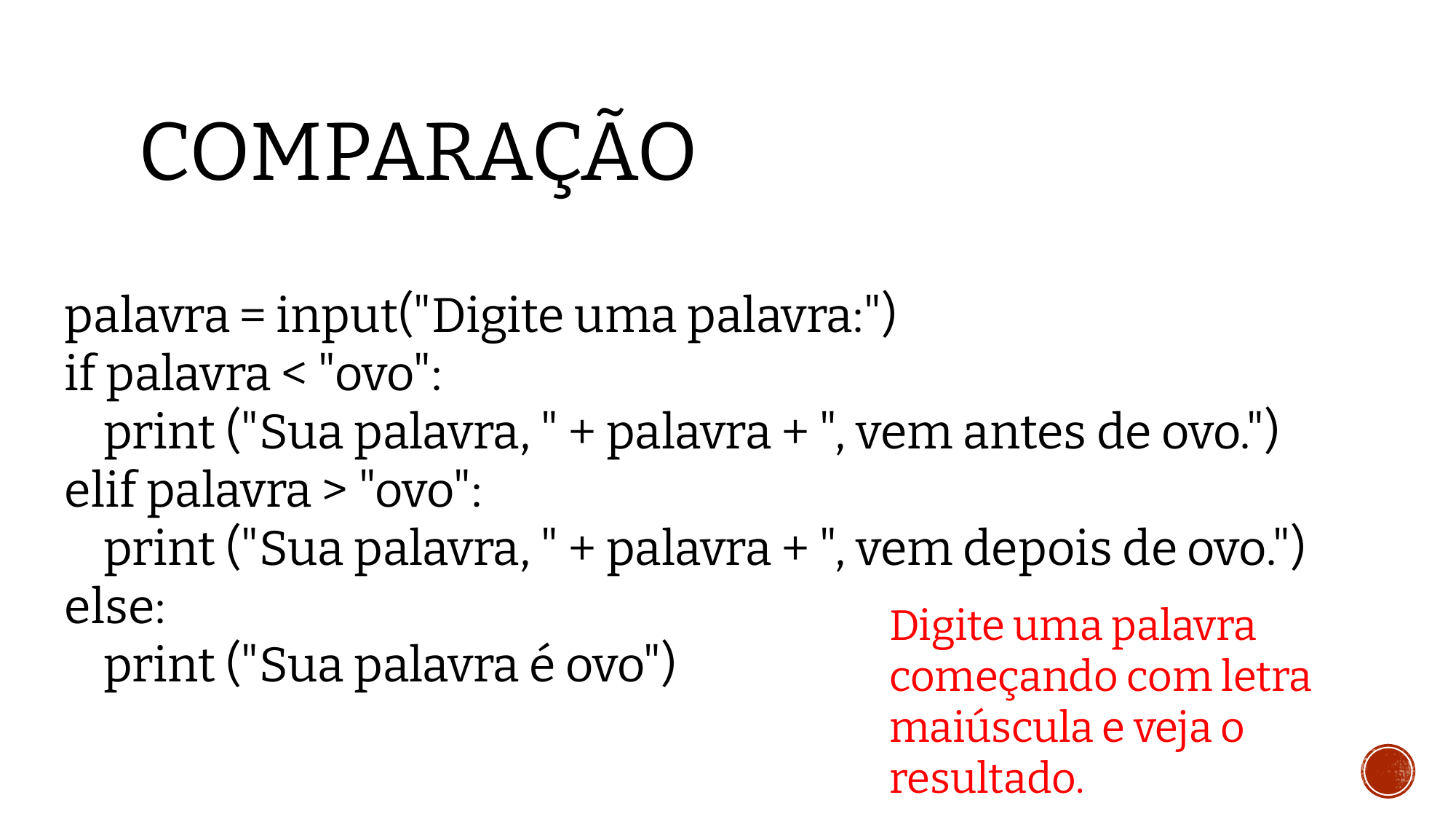

# COMPARAÇÃO
palavra = input("Digite uma palavra:")
if palavra < "ovo":
    print ("Sua palavra, " + palavra + ", vem antes de ovo.")
elif palavra > "ovo":
    print ("Sua palavra, " + palavra + ", vem depois de ovo.")
else:
    print ("Sua palavra é ovo")
Digite uma palavra começando com letra maiúscula e veja o resultado.